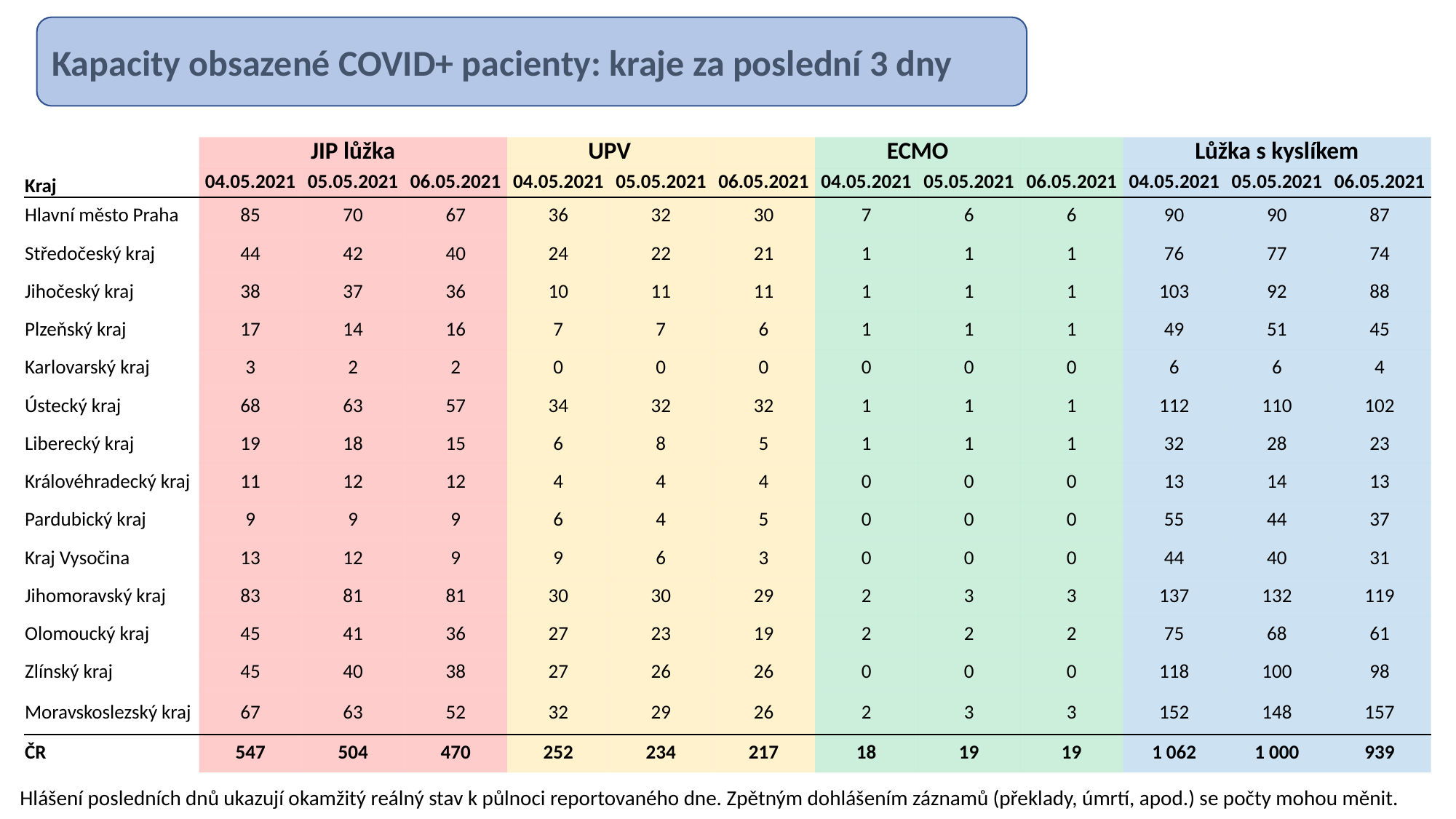

Kapacity obsazené COVID+ pacienty: kraje za poslední 3 dny
|  | JIP lůžka |  |  | UPV |  |  | ECMO |  |  | Lůžka s kyslíkem |  |  |
| --- | --- | --- | --- | --- | --- | --- | --- | --- | --- | --- | --- | --- |
| Kraj | 04.05.2021 | 05.05.2021 | 06.05.2021 | 04.05.2021 | 05.05.2021 | 06.05.2021 | 04.05.2021 | 05.05.2021 | 06.05.2021 | 04.05.2021 | 05.05.2021 | 06.05.2021 |
| Hlavní město Praha | 85 | 70 | 67 | 36 | 32 | 30 | 7 | 6 | 6 | 90 | 90 | 87 |
| Středočeský kraj | 44 | 42 | 40 | 24 | 22 | 21 | 1 | 1 | 1 | 76 | 77 | 74 |
| Jihočeský kraj | 38 | 37 | 36 | 10 | 11 | 11 | 1 | 1 | 1 | 103 | 92 | 88 |
| Plzeňský kraj | 17 | 14 | 16 | 7 | 7 | 6 | 1 | 1 | 1 | 49 | 51 | 45 |
| Karlovarský kraj | 3 | 2 | 2 | 0 | 0 | 0 | 0 | 0 | 0 | 6 | 6 | 4 |
| Ústecký kraj | 68 | 63 | 57 | 34 | 32 | 32 | 1 | 1 | 1 | 112 | 110 | 102 |
| Liberecký kraj | 19 | 18 | 15 | 6 | 8 | 5 | 1 | 1 | 1 | 32 | 28 | 23 |
| Královéhradecký kraj | 11 | 12 | 12 | 4 | 4 | 4 | 0 | 0 | 0 | 13 | 14 | 13 |
| Pardubický kraj | 9 | 9 | 9 | 6 | 4 | 5 | 0 | 0 | 0 | 55 | 44 | 37 |
| Kraj Vysočina | 13 | 12 | 9 | 9 | 6 | 3 | 0 | 0 | 0 | 44 | 40 | 31 |
| Jihomoravský kraj | 83 | 81 | 81 | 30 | 30 | 29 | 2 | 3 | 3 | 137 | 132 | 119 |
| Olomoucký kraj | 45 | 41 | 36 | 27 | 23 | 19 | 2 | 2 | 2 | 75 | 68 | 61 |
| Zlínský kraj | 45 | 40 | 38 | 27 | 26 | 26 | 0 | 0 | 0 | 118 | 100 | 98 |
| Moravskoslezský kraj | 67 | 63 | 52 | 32 | 29 | 26 | 2 | 3 | 3 | 152 | 148 | 157 |
| ČR | 547 | 504 | 470 | 252 | 234 | 217 | 18 | 19 | 19 | 1 062 | 1 000 | 939 |
Hlášení posledních dnů ukazují okamžitý reálný stav k půlnoci reportovaného dne. Zpětným dohlášením záznamů (překlady, úmrtí, apod.) se počty mohou měnit.